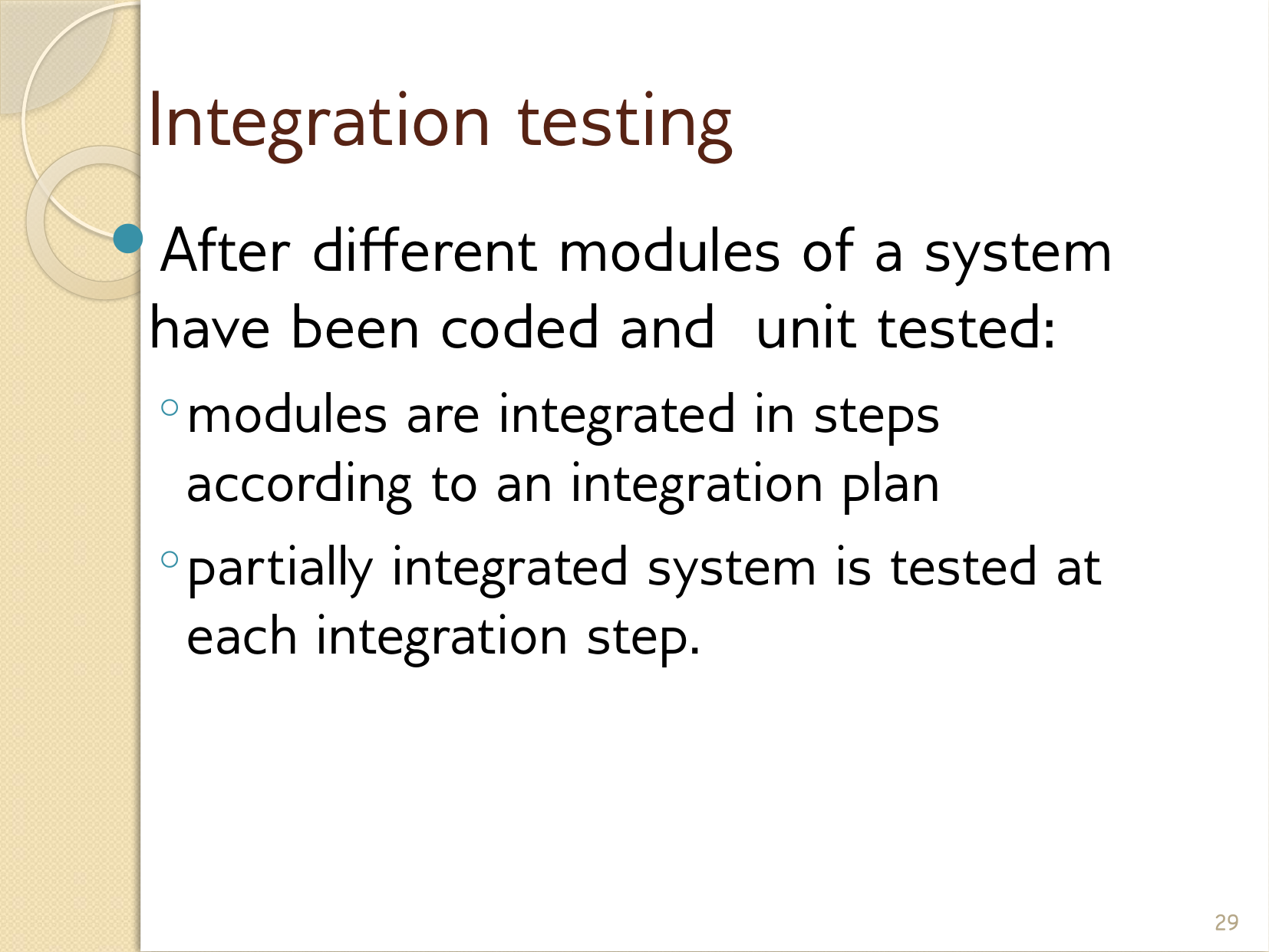

# Integration testing
After different modules of a system have been coded and  unit tested:
modules are integrated in steps according to an integration plan
partially integrated system is tested at each integration step.
29